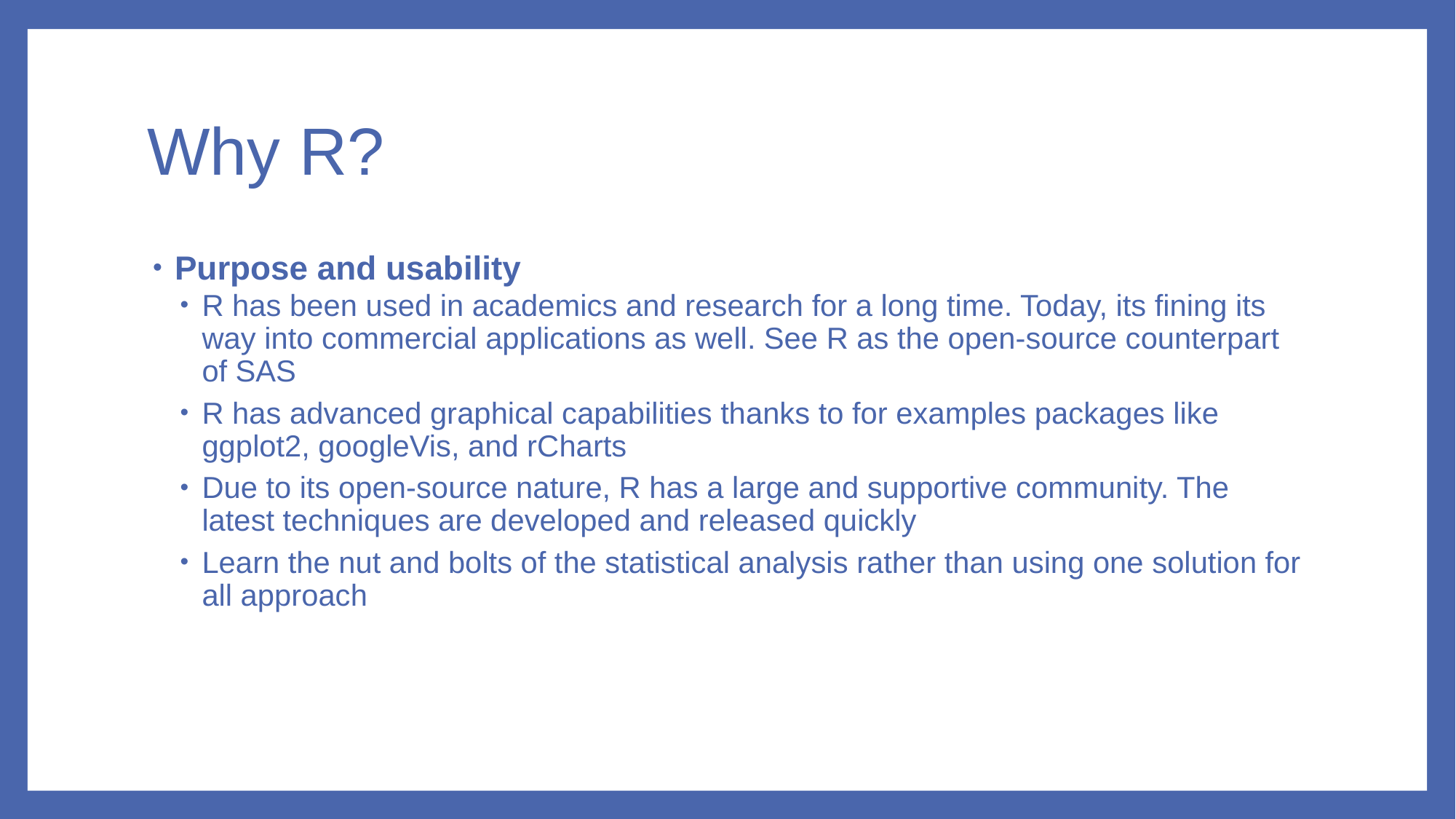

# Why R?
Purpose and usability
R has been used in academics and research for a long time. Today, its fining its way into commercial applications as well. See R as the open-source counterpart of SAS
R has advanced graphical capabilities thanks to for examples packages like ggplot2, googleVis, and rCharts
Due to its open-source nature, R has a large and supportive community. The latest techniques are developed and released quickly
Learn the nut and bolts of the statistical analysis rather than using one solution for all approach